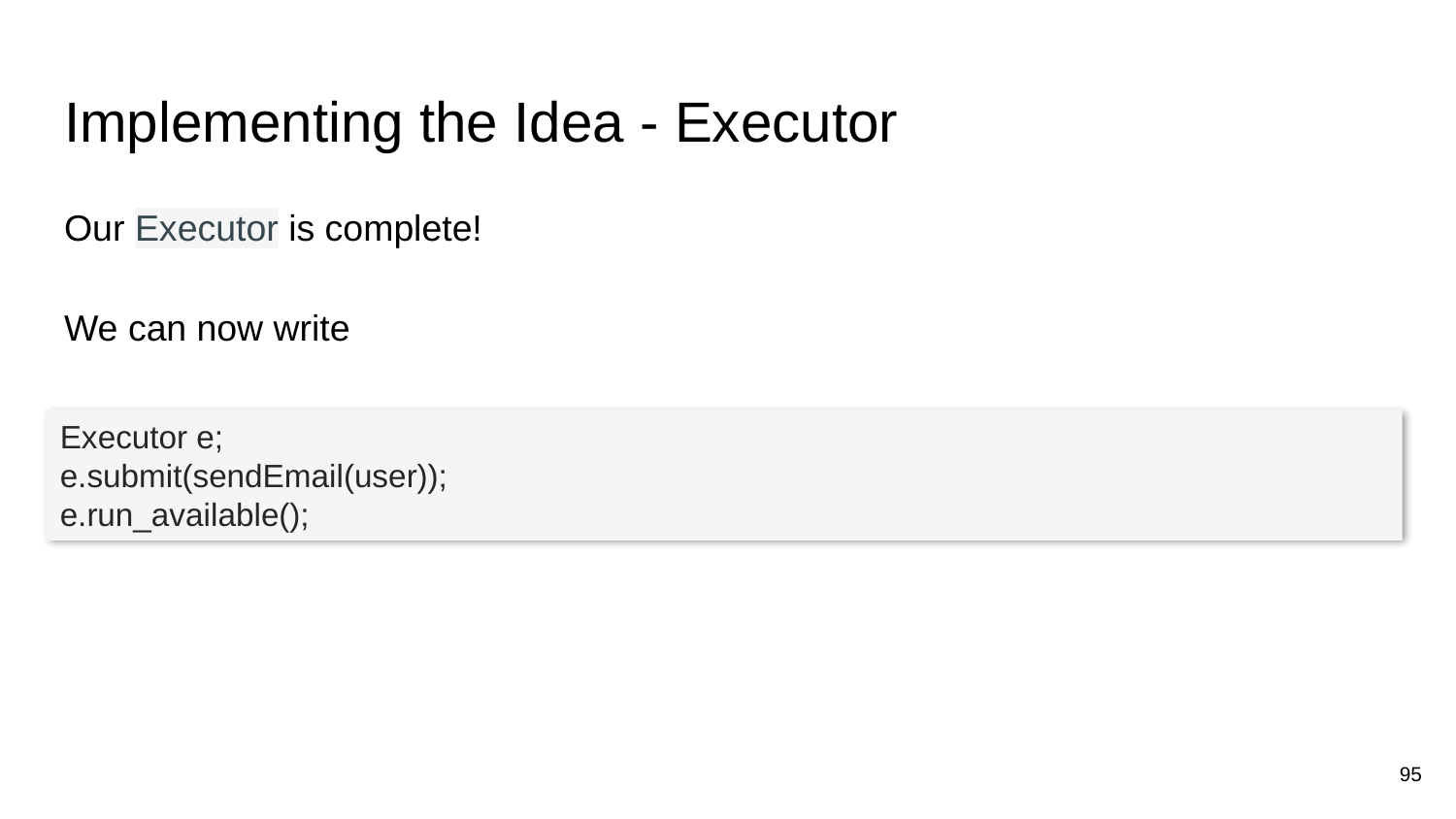

# Implementing the Idea - Executor
Our Executor is complete!

We can now write
Executor e;
e.submit(sendEmail(user));
e.run_available();
95